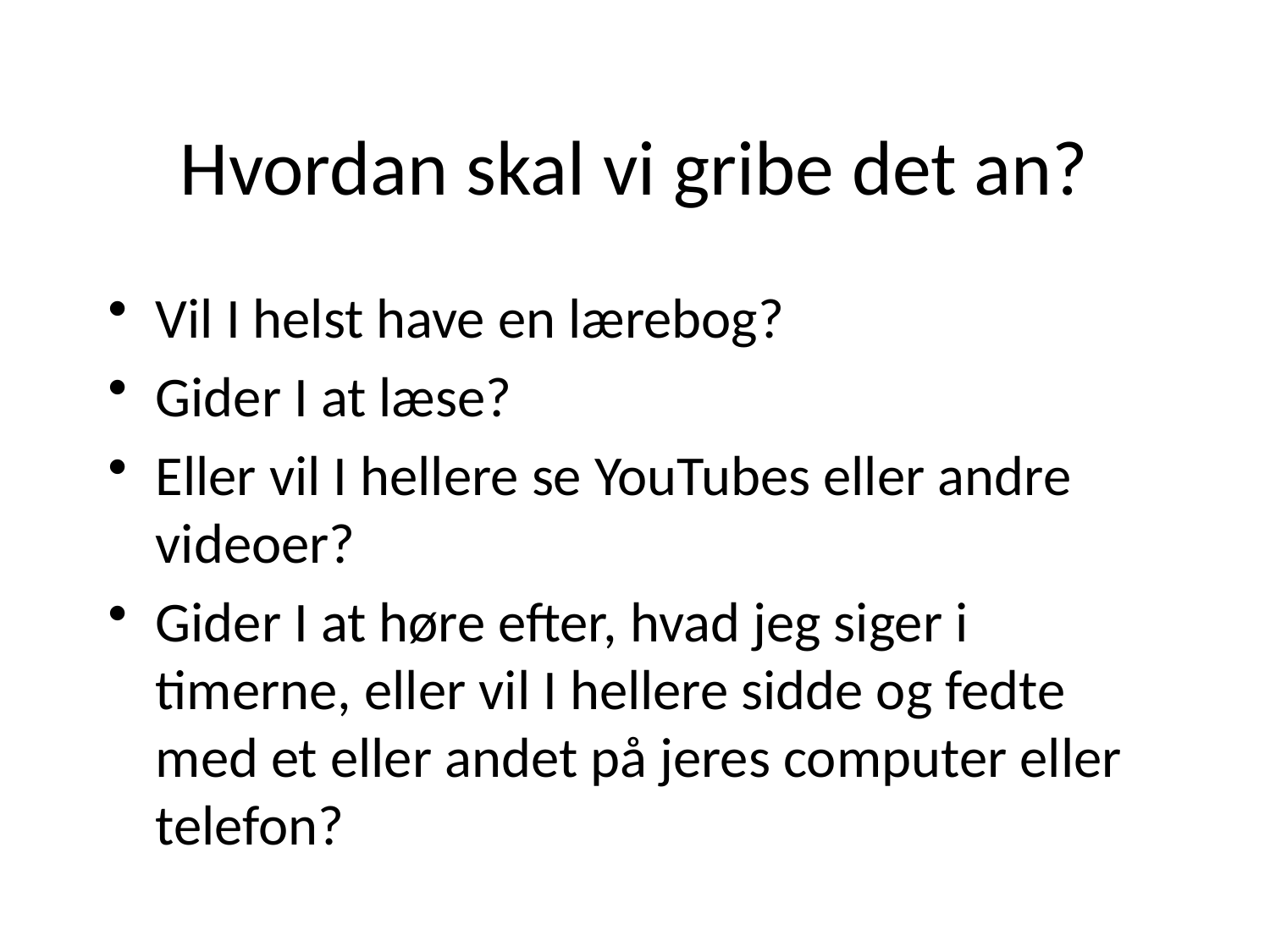

# Hvordan skal vi gribe det an?
Vil I helst have en lærebog?
Gider I at læse?
Eller vil I hellere se YouTubes eller andre videoer?
Gider I at høre efter, hvad jeg siger i timerne, eller vil I hellere sidde og fedte med et eller andet på jeres computer eller telefon?